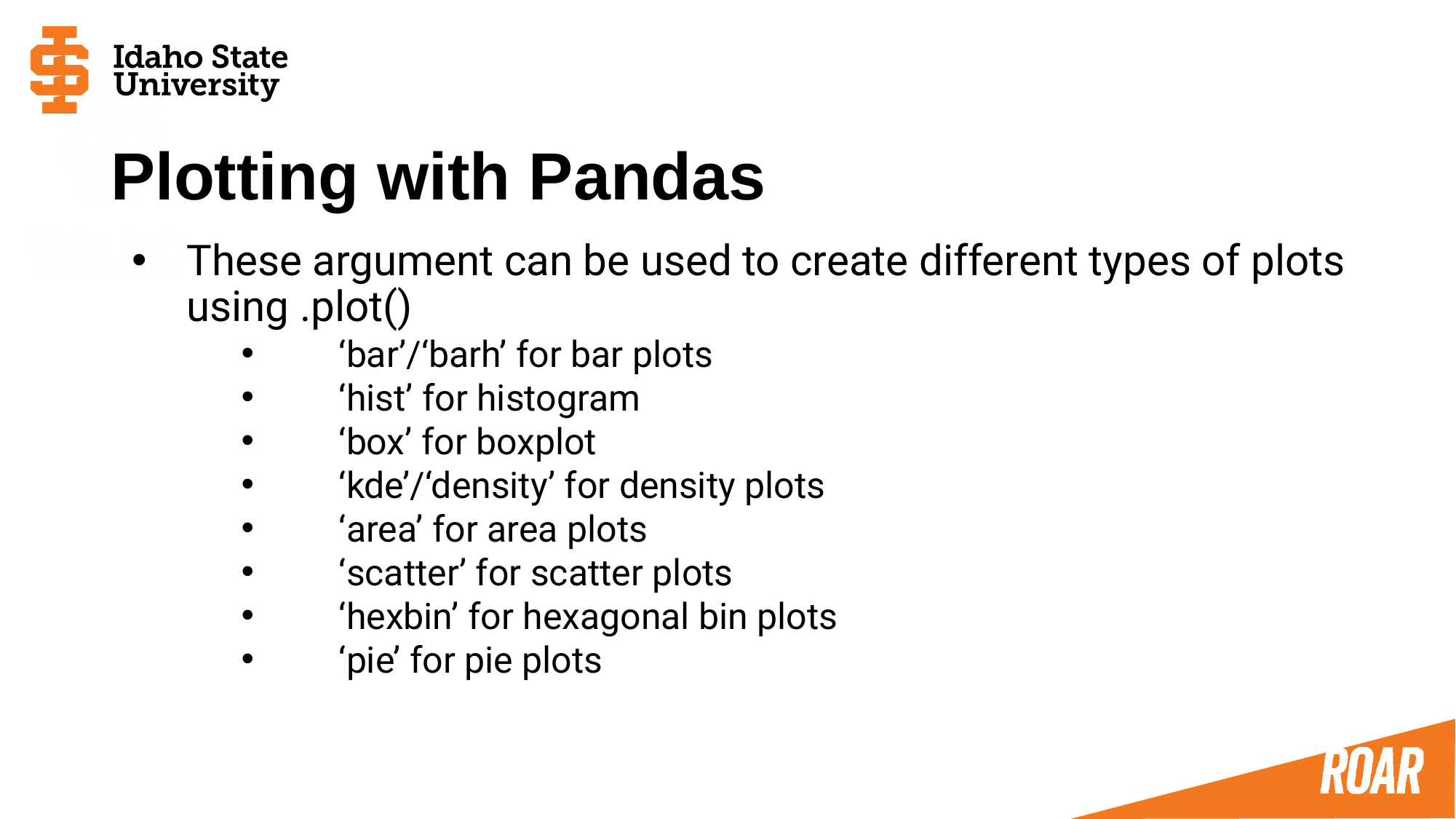

# Plotting with Pandas
These argument can be used to create different types of plots using .plot()
    ‘bar’/‘barh’ for bar plots
    ‘hist’ for histogram
    ‘box’ for boxplot
    ‘kde’/‘density’ for density plots
    ‘area’ for area plots
    ‘scatter’ for scatter plots
    ‘hexbin’ for hexagonal bin plots
    ‘pie’ for pie plots